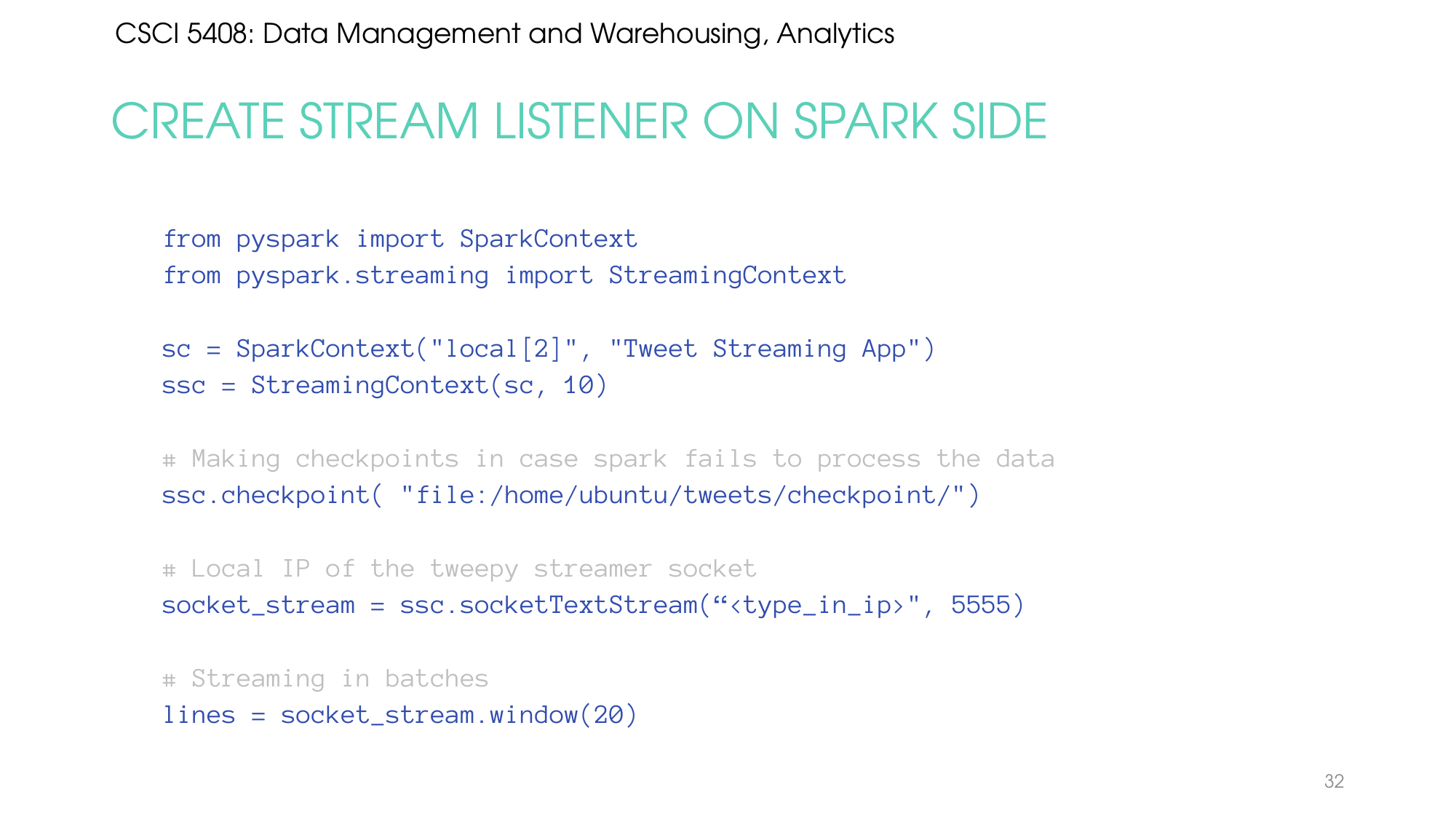

# CREATE stream listener on spark side
from pyspark import SparkContext
from pyspark.streaming import StreamingContext

sc = SparkContext("local[2]", "Tweet Streaming App")
ssc = StreamingContext(sc, 10)

# Making checkpoints in case spark fails to process the data
ssc.checkpoint( "file:/home/ubuntu/tweets/checkpoint/")

# Local IP of the tweepy streamer socket
socket_stream = ssc.socketTextStream(“<type_in_ip>", 5555)

# Streaming in batches
lines = socket_stream.window(20)
32